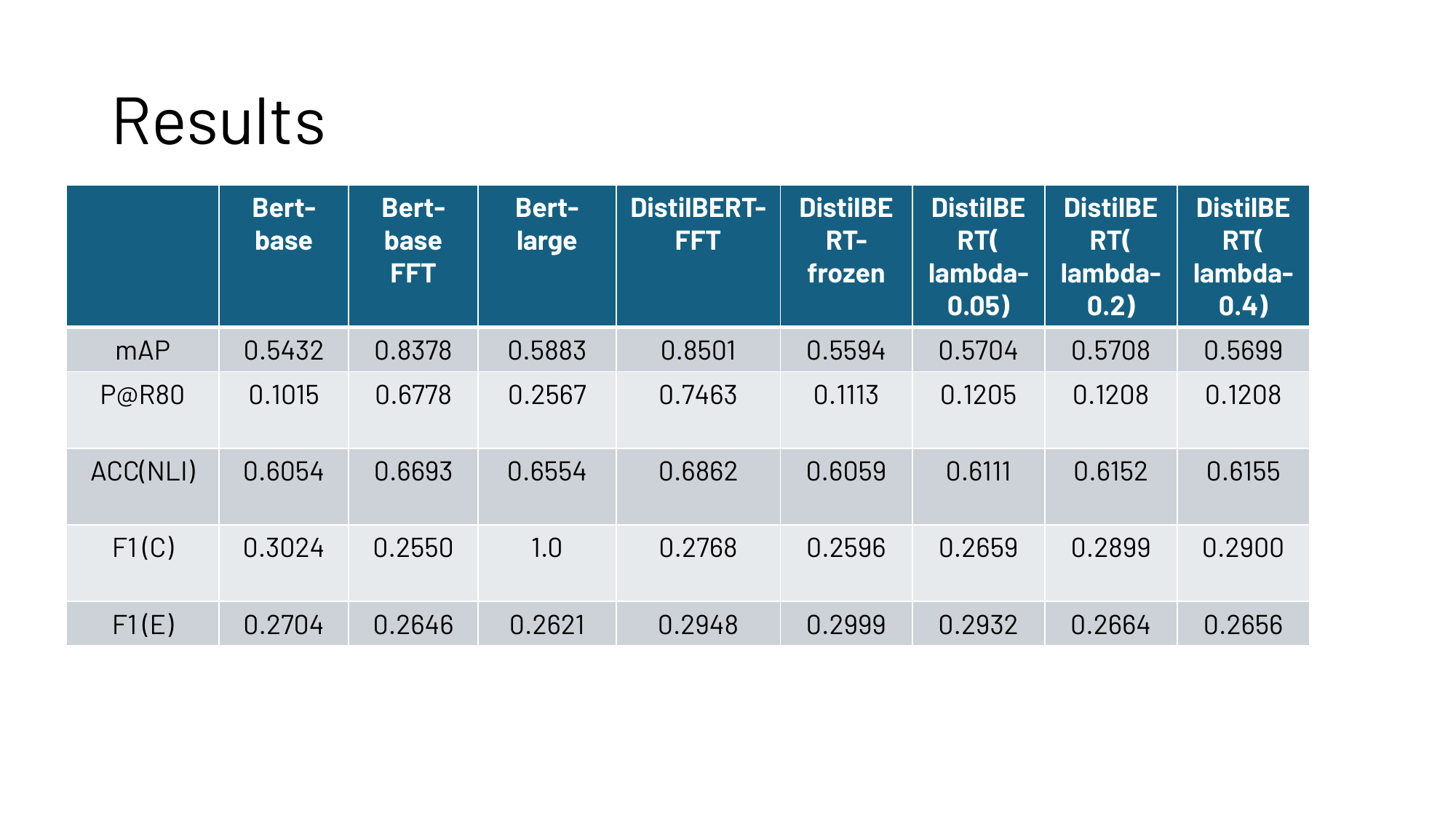

# Results
|  | Bert-base | Bert-base FFT | Bert-large | DistilBERT-FFT | DistilBERT-frozen | DistilBERT( lambda-0.05) | DistilBERT( lambda-0.2) | DistilBERT( lambda-0.4) |
| --- | --- | --- | --- | --- | --- | --- | --- | --- |
| mAP | 0.5432 | 0.8378 | 0.5883 | 0.8501 | 0.5594 | 0.5704 | 0.5708 | 0.5699 |
| P@R80 | 0.1015 | 0.6778 | 0.2567 | 0.7463 | 0.1113 | 0.1205 | 0.1208 | 0.1208 |
| ACC(NLI) | 0.6054 | 0.6693 | 0.6554 | 0.6862 | 0.6059 | 0.6111 | 0.6152 | 0.6155 |
| F1 (C) | 0.3024 | 0.2550 | 1.0 | 0.2768 | 0.2596 | 0.2659 | 0.2899 | 0.2900 |
| F1 (E) | 0.2704 | 0.2646 | 0.2621 | 0.2948 | 0.2999 | 0.2932 | 0.2664 | 0.2656 |